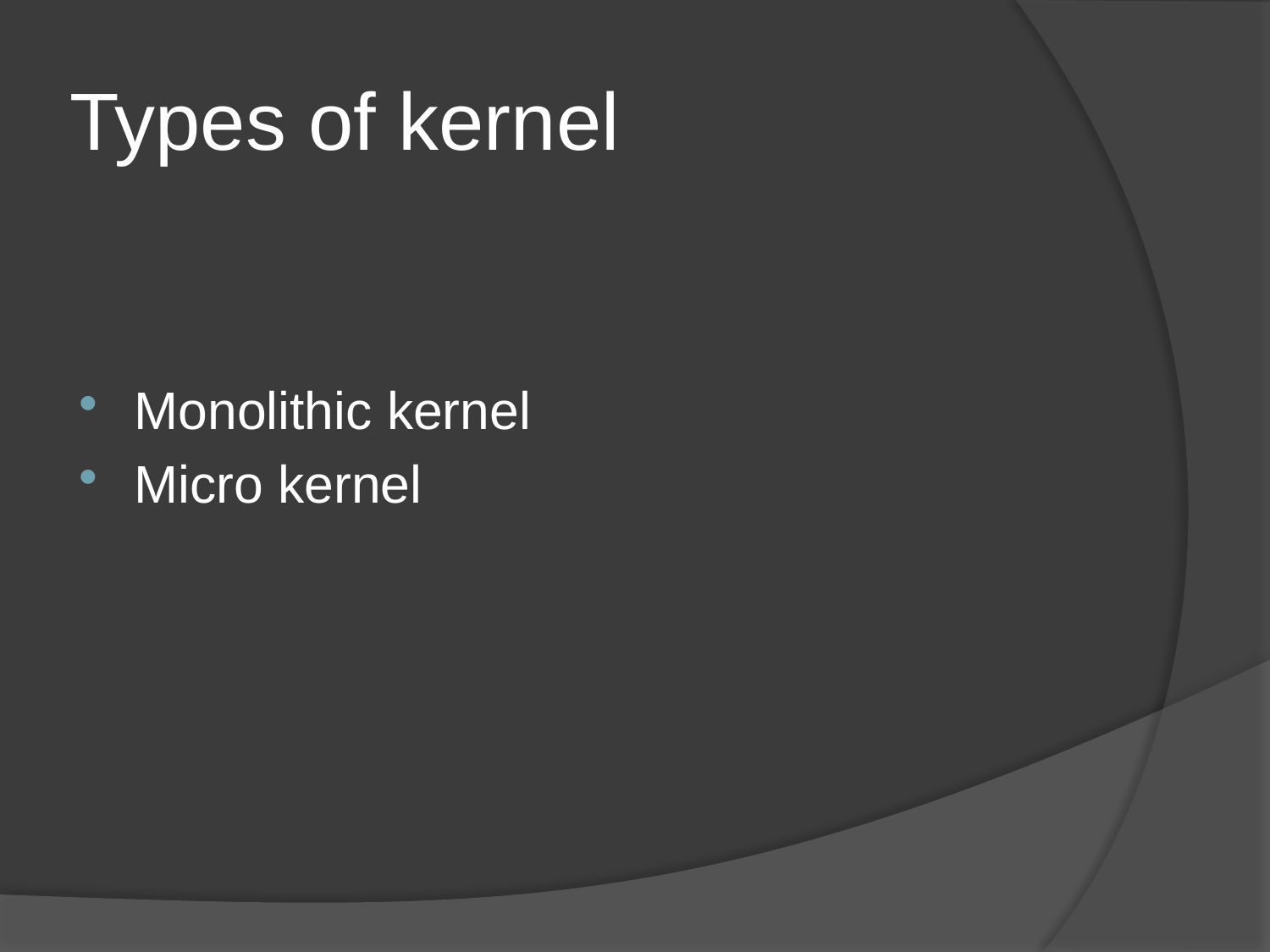

# Types of kernel

Monolithic kernel
Micro kernel